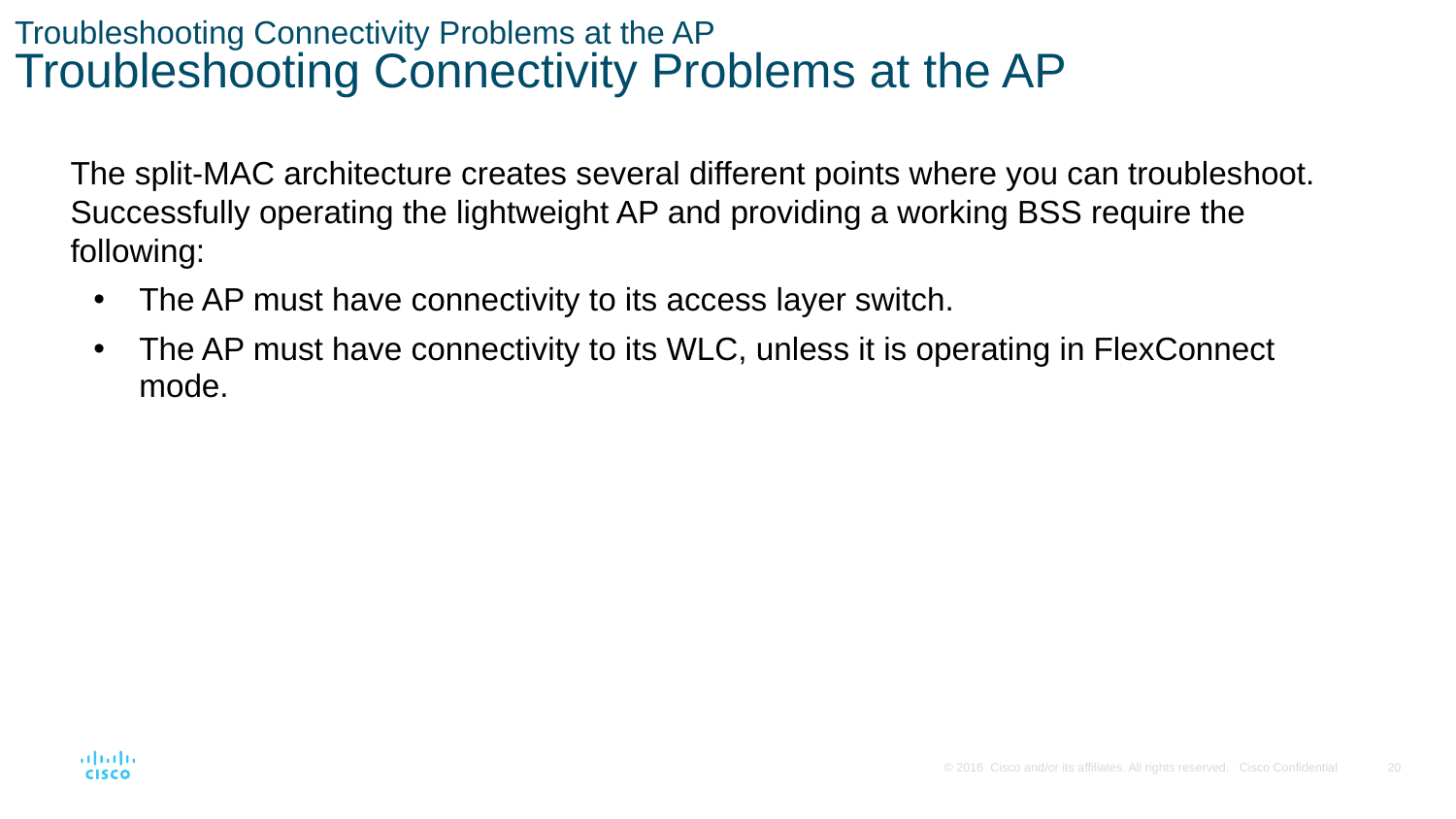

# Troubleshooting Connectivity Problems at the AP Troubleshooting Connectivity Problems at the AP
The split-MAC architecture creates several different points where you can troubleshoot. Successfully operating the lightweight AP and providing a working BSS require the following:
The AP must have connectivity to its access layer switch.
The AP must have connectivity to its WLC, unless it is operating in FlexConnect mode.